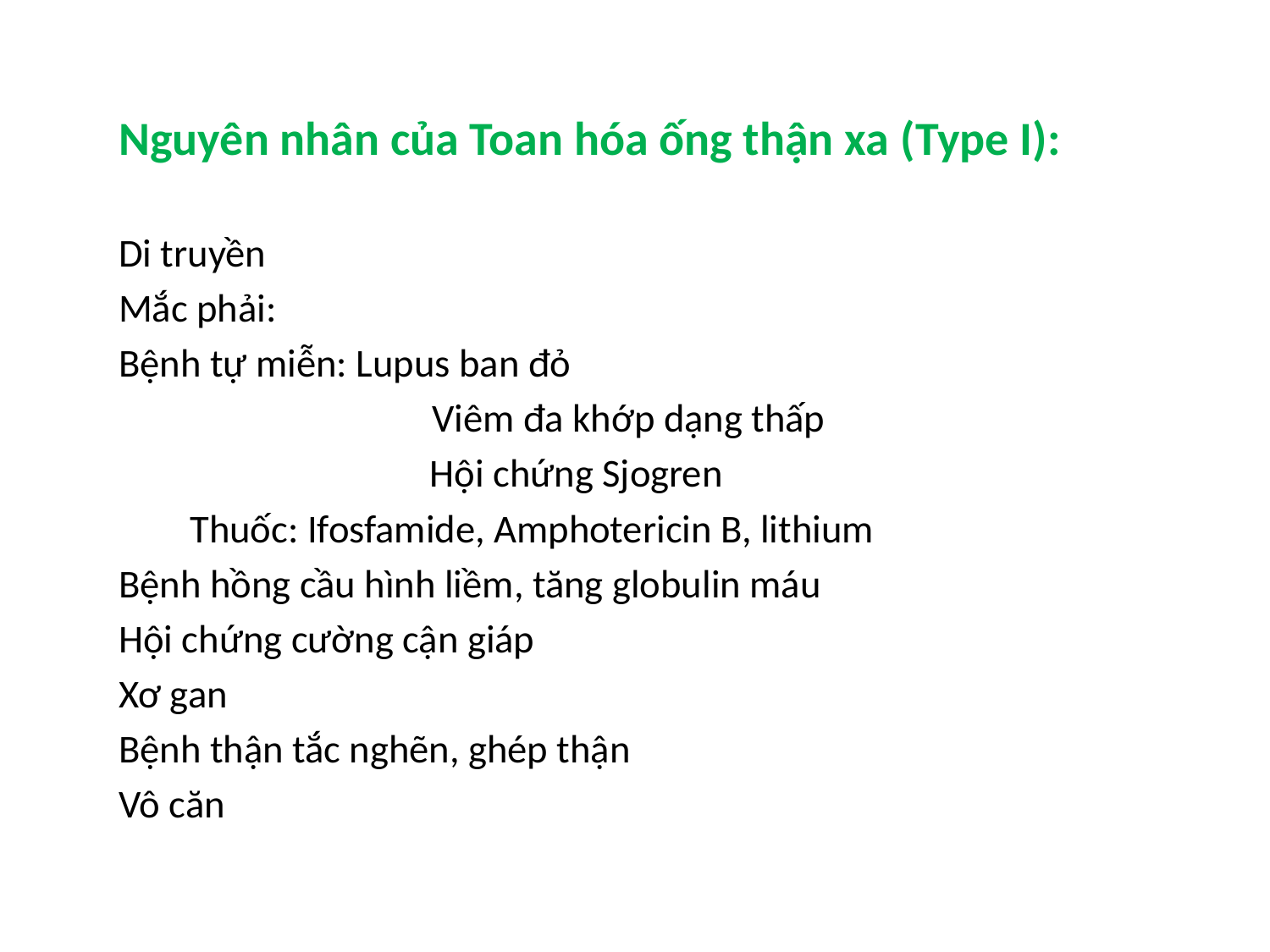

Nguyên nhân của Toan hóa ống thận xa (Type I):

	Di truyền
	Mắc phải:
		Bệnh tự miễn: Lupus ban đỏ
                                        Viêm đa khớp dạng thấp
	                                   Hội chứng Sjogren
	        Thuốc: Ifosfamide, Amphotericin B, lithium
		Bệnh hồng cầu hình liềm, tăng globulin máu
		Hội chứng cường cận giáp
		Xơ gan
		Bệnh thận tắc nghẽn, ghép thận
	Vô căn